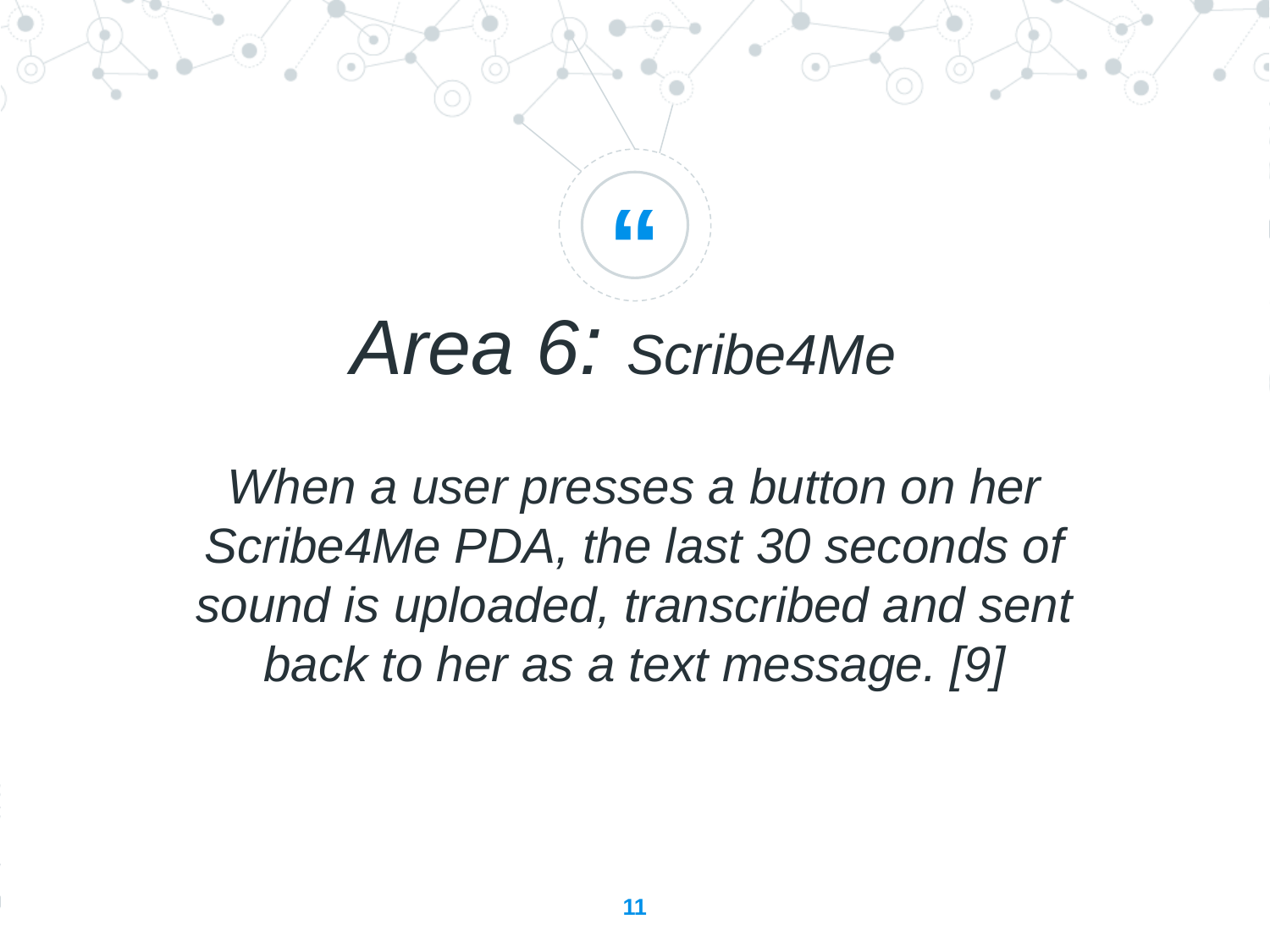

Area 6: Scribe4Me
When a user presses a button on her Scribe4Me PDA, the last 30 seconds of sound is uploaded, transcribed and sent back to her as a text message. [9]
11